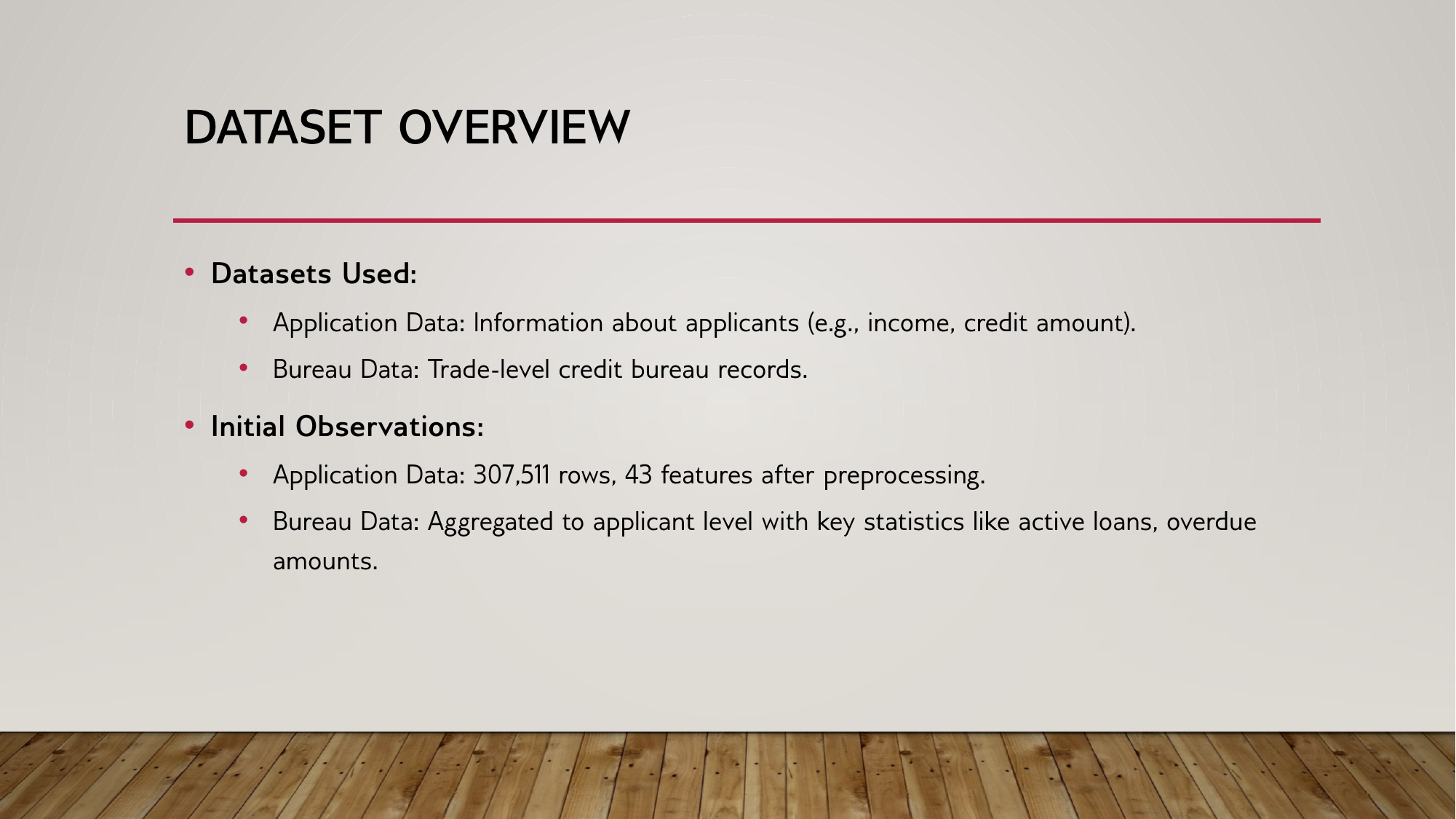

# Dataset Overview
Datasets Used:
Application Data: Information about applicants (e.g., income, credit amount).
Bureau Data: Trade-level credit bureau records.
Initial Observations:
Application Data: 307,511 rows, 43 features after preprocessing.
Bureau Data: Aggregated to applicant level with key statistics like active loans, overdue amounts.